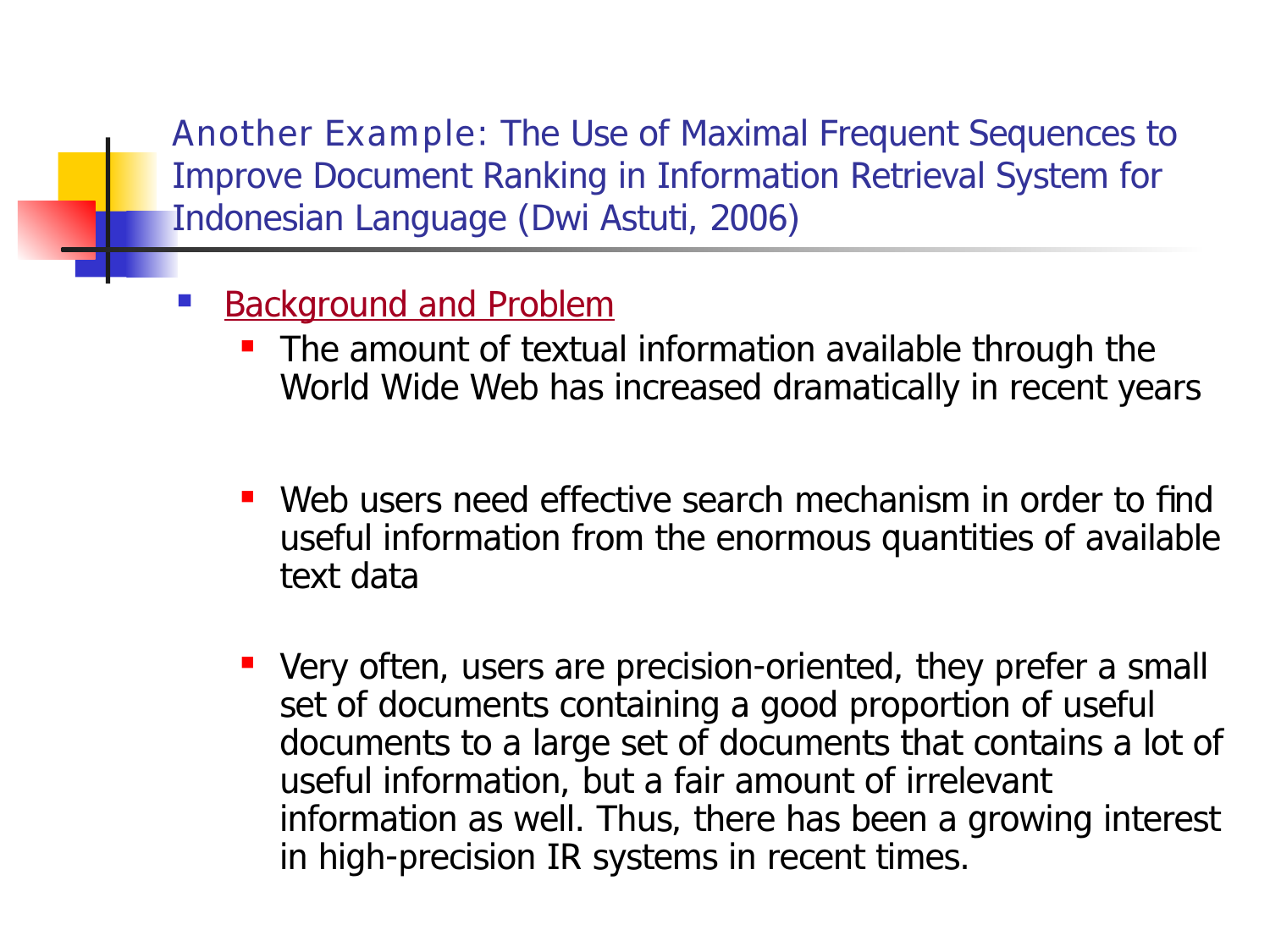

# Another Example: The Use of Maximal Frequent Sequences to Improve Document Ranking in Information Retrieval System for Indonesian Language (Dwi Astuti, 2006)
Background and Problem
The amount of textual information available through the World Wide Web has increased dramatically in recent years

Web users need effective search mechanism in order to find useful information from the enormous quantities of available text data

Very often, users are precision-oriented, they prefer a small set of documents containing a good proportion of useful documents to a large set of documents that contains a lot of useful information, but a fair amount of irrelevant information as well. Thus, there has been a growing interest in high-precision IR systems in recent times.